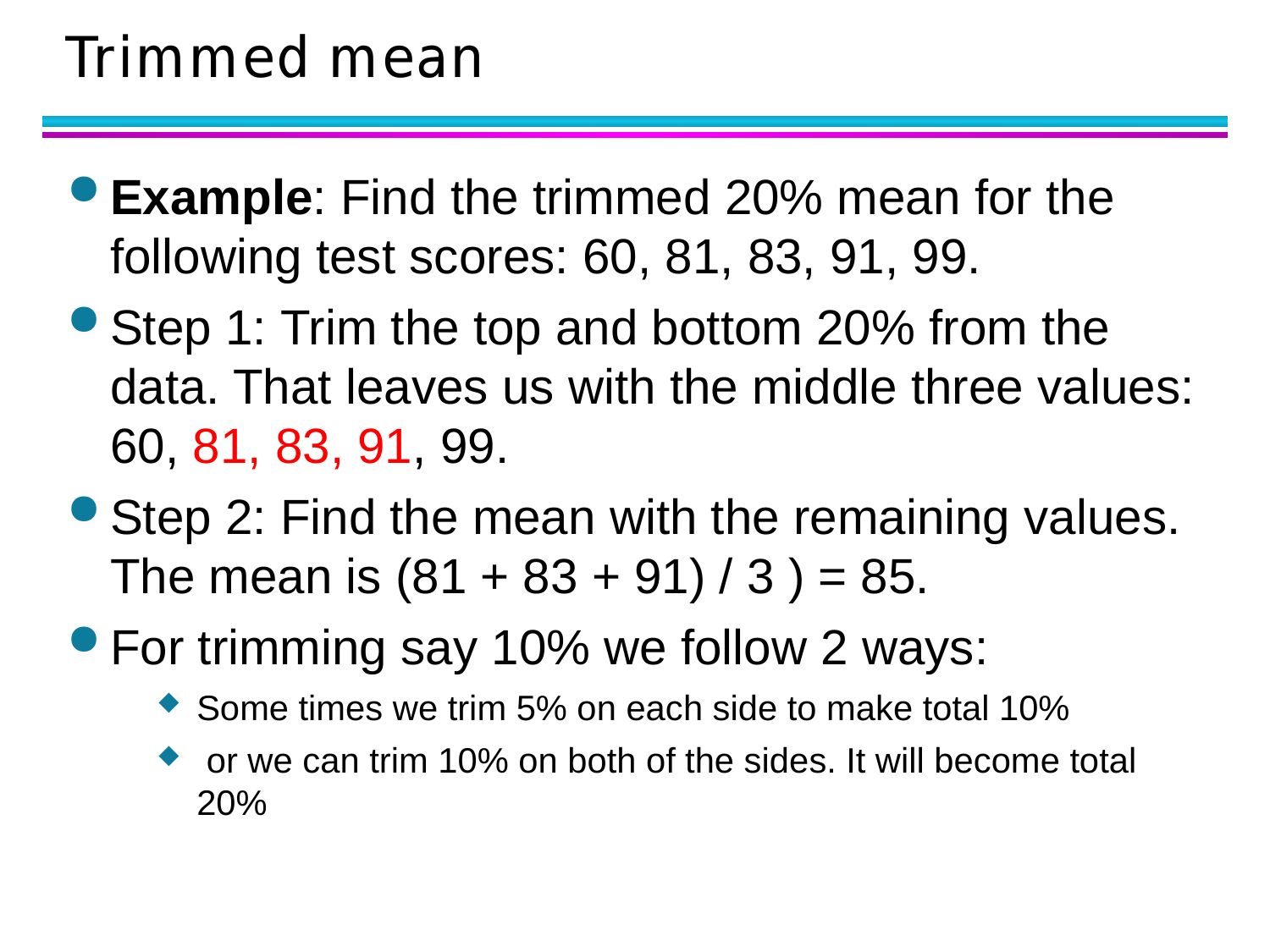

# Trimmed mean
Example: Find the trimmed 20% mean for the following test scores: 60, 81, 83, 91, 99.
Step 1: Trim the top and bottom 20% from the data. That leaves us with the middle three values:
60, 81, 83, 91, 99.
Step 2: Find the mean with the remaining values. The mean is (81 + 83 + 91) / 3 ) = 85.
For trimming say 10% we follow 2 ways:
Some times we trim 5% on each side to make total 10%
 or we can trim 10% on both of the sides. It will become total 20%